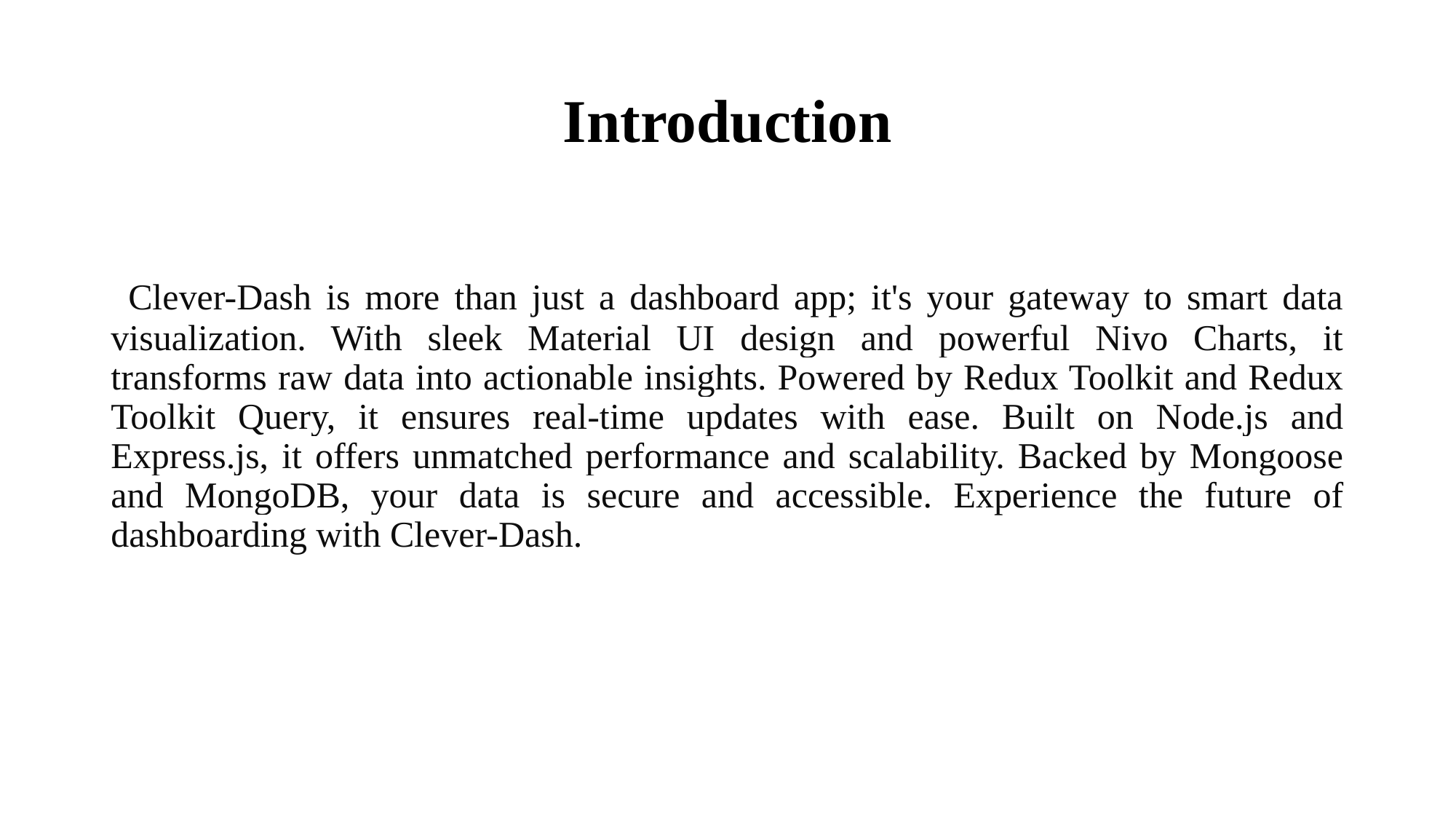

# Introduction
 Clever-Dash is more than just a dashboard app; it's your gateway to smart data visualization. With sleek Material UI design and powerful Nivo Charts, it transforms raw data into actionable insights. Powered by Redux Toolkit and Redux Toolkit Query, it ensures real-time updates with ease. Built on Node.js and Express.js, it offers unmatched performance and scalability. Backed by Mongoose and MongoDB, your data is secure and accessible. Experience the future of dashboarding with Clever-Dash.